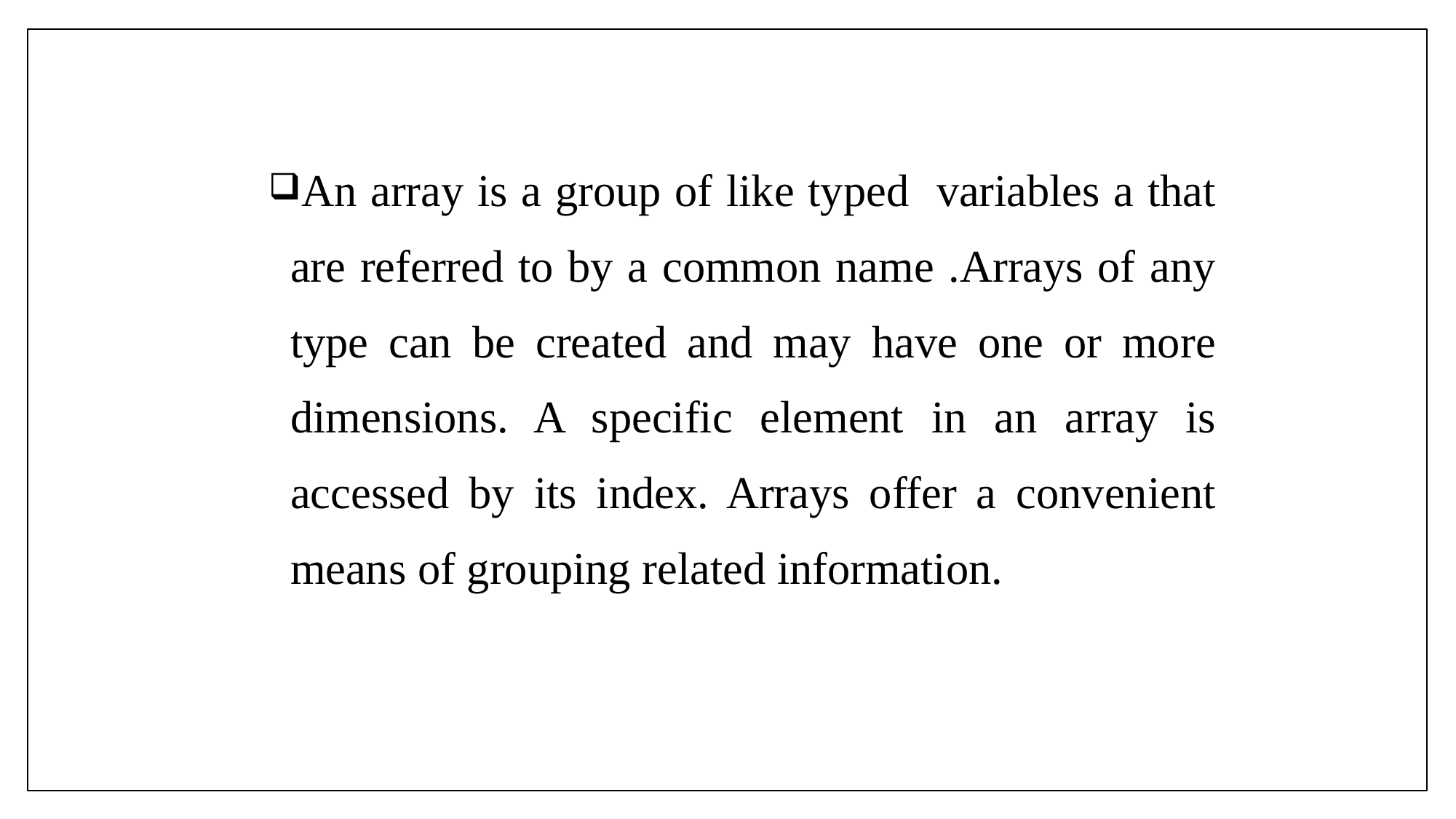

An array is a group of like typed  variables a that are referred to by a common name .Arrays of any type can be created and may have one or more dimensions. A specific element in an array is accessed by its index. Arrays offer a convenient means of grouping related information.